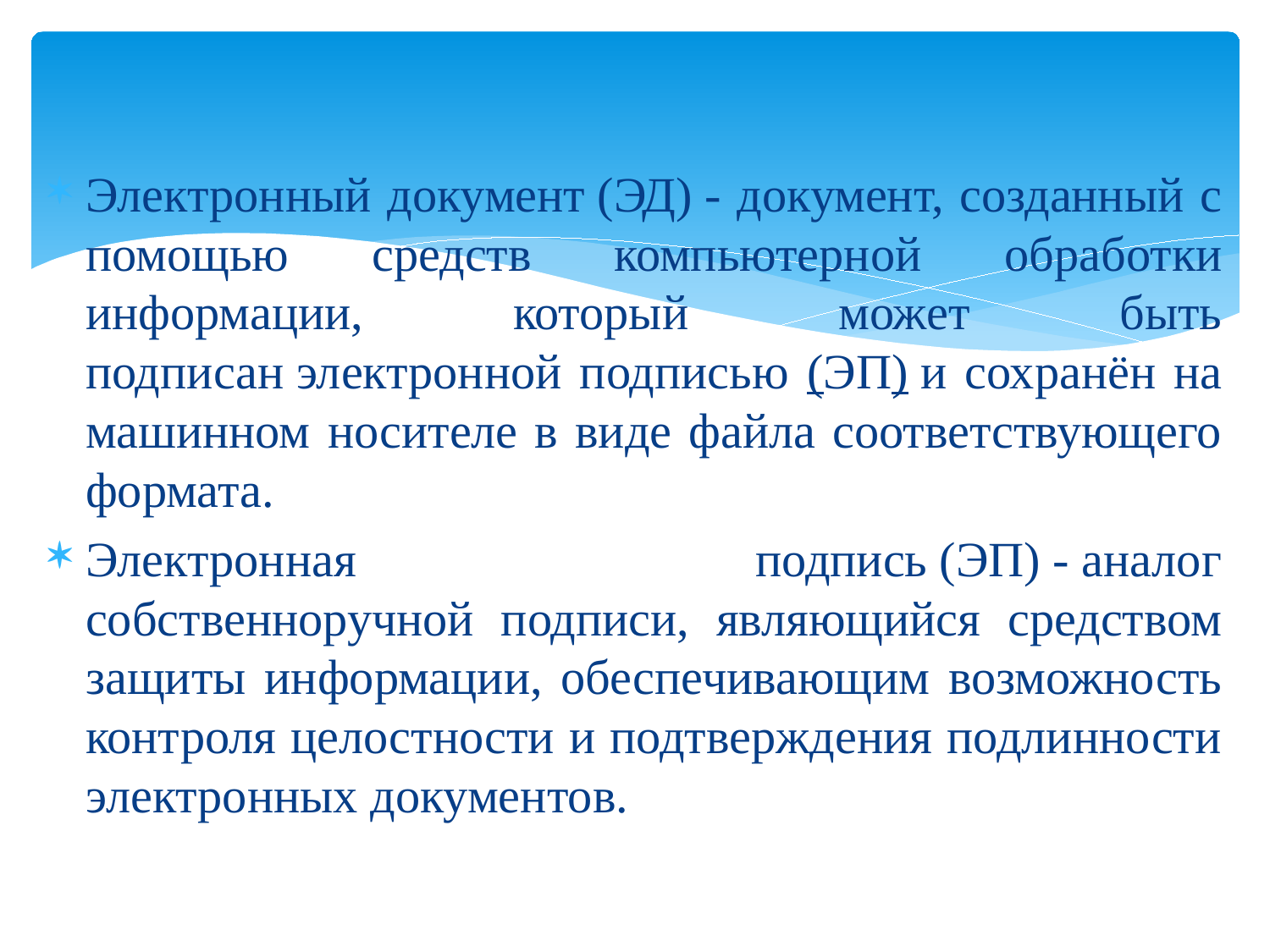

Электронный документ (ЭД) - документ, созданный с помощью средств компьютерной обработки информации, который может быть подписан электронной подписью (ЭП) и сохранён на машинном носителе в виде файла соответствующего формата.
Электронная подпись (ЭП) - аналог собственноручной подписи, являющийся средством защиты информации, обеспечивающим возможность контроля целостности и подтверждения подлинности электронных документов.